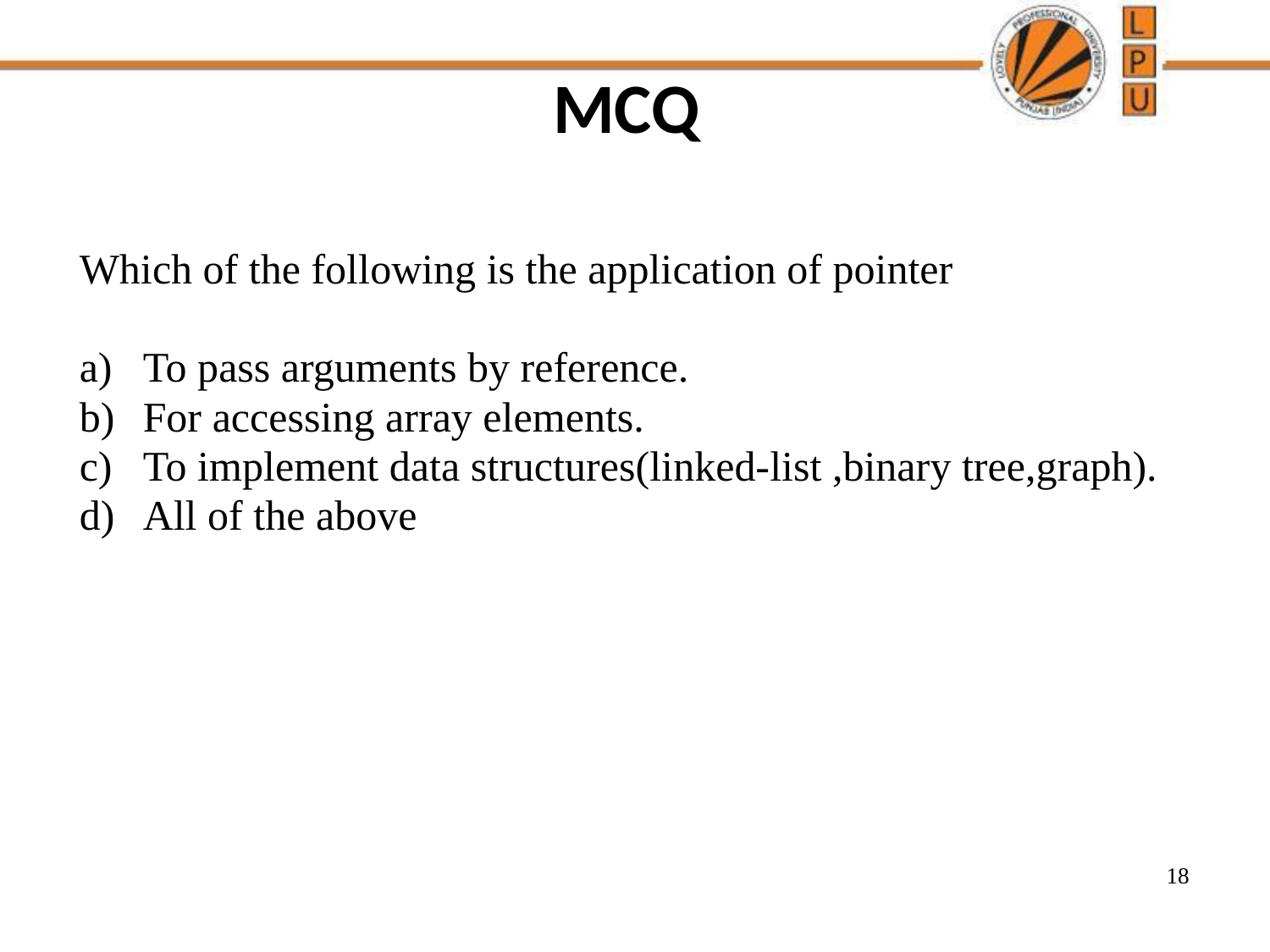

# MCQ
Which of the following is the application of pointer

To pass arguments by reference.
For accessing array elements.
To implement data structures(linked-list ,binary tree,graph).
All of the above

18